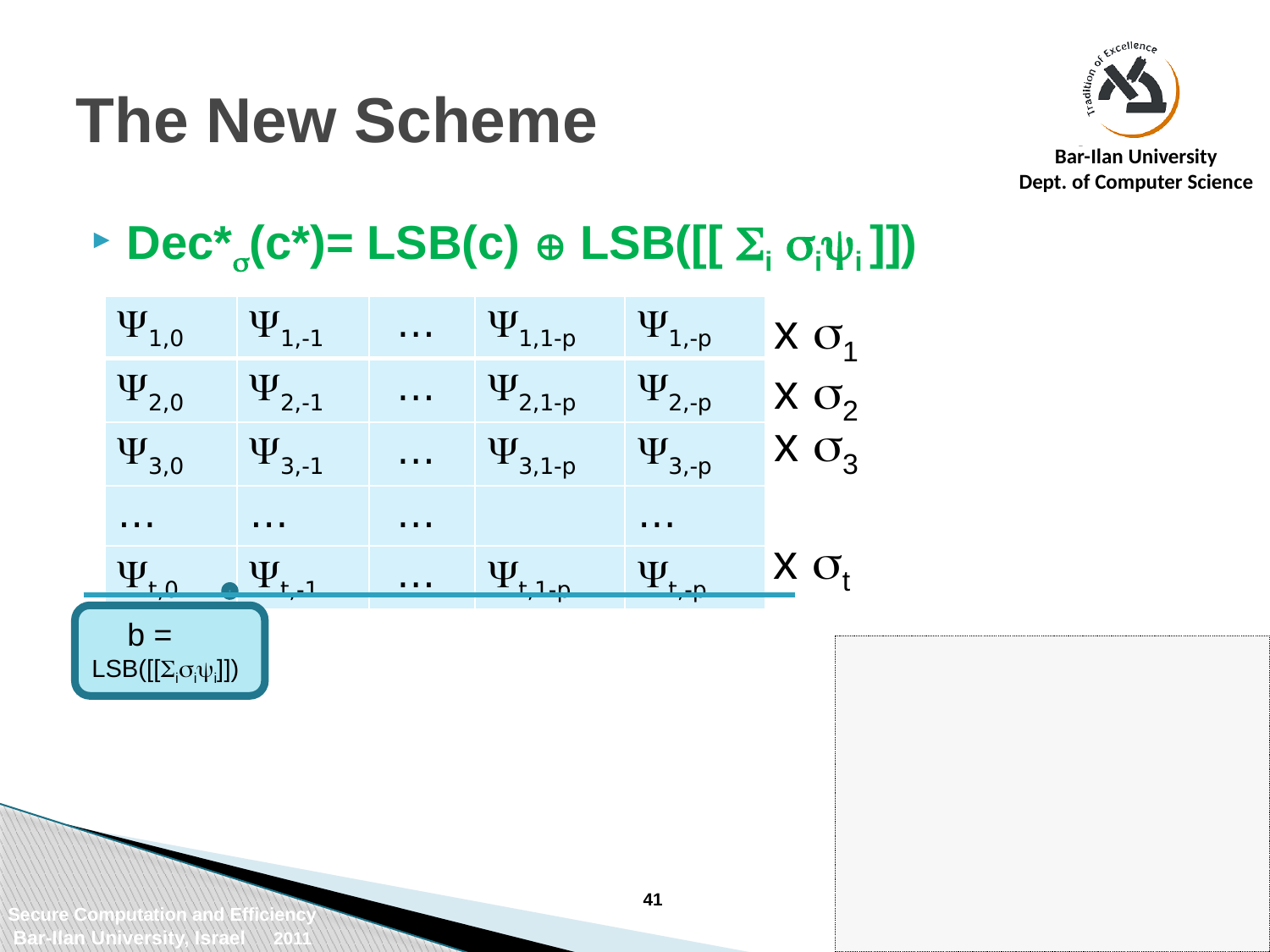

# The New Scheme
Dec*σ(c*)= LSB(c) ⊕ LSB([[ Σi σiψi ]])
x σ1
| Ψ1,0 | Ψ1,-1 | … | Ψ1,1-p | Ψ1,-p |
| --- | --- | --- | --- | --- |
| Ψ2,0 | Ψ2,-1 | … | Ψ2,1-p | Ψ2,-p |
| Ψ3,0 | Ψ3,-1 | … | Ψ3,1-p | Ψ3,-p |
| … | … | … |  | … |
| Ψt,0 | Ψt,-1 | … | Ψt,1-p | Ψt,-p |
x σ2
x σ3
x σt

    b =
LSB([[Σiσiψi]])
41
Secure Computation and Efficiency
Bar-Ilan University, Israel     2011